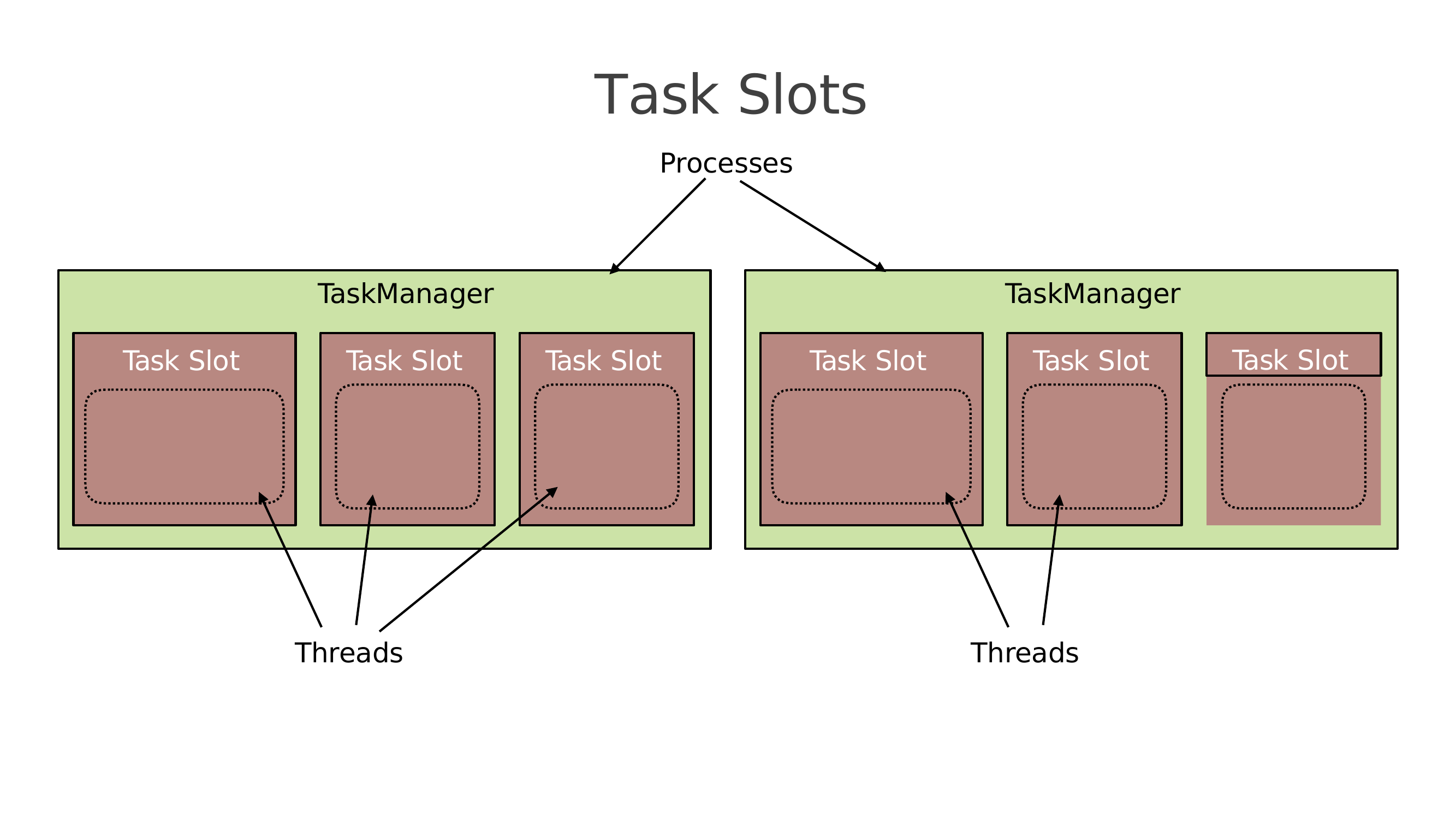

# Task Slots
Processes

TaskManager
TaskManager
Task Slot
Task Slot
Task Slot
Task Slot
Task Slot
Task Slot

Threads
Threads